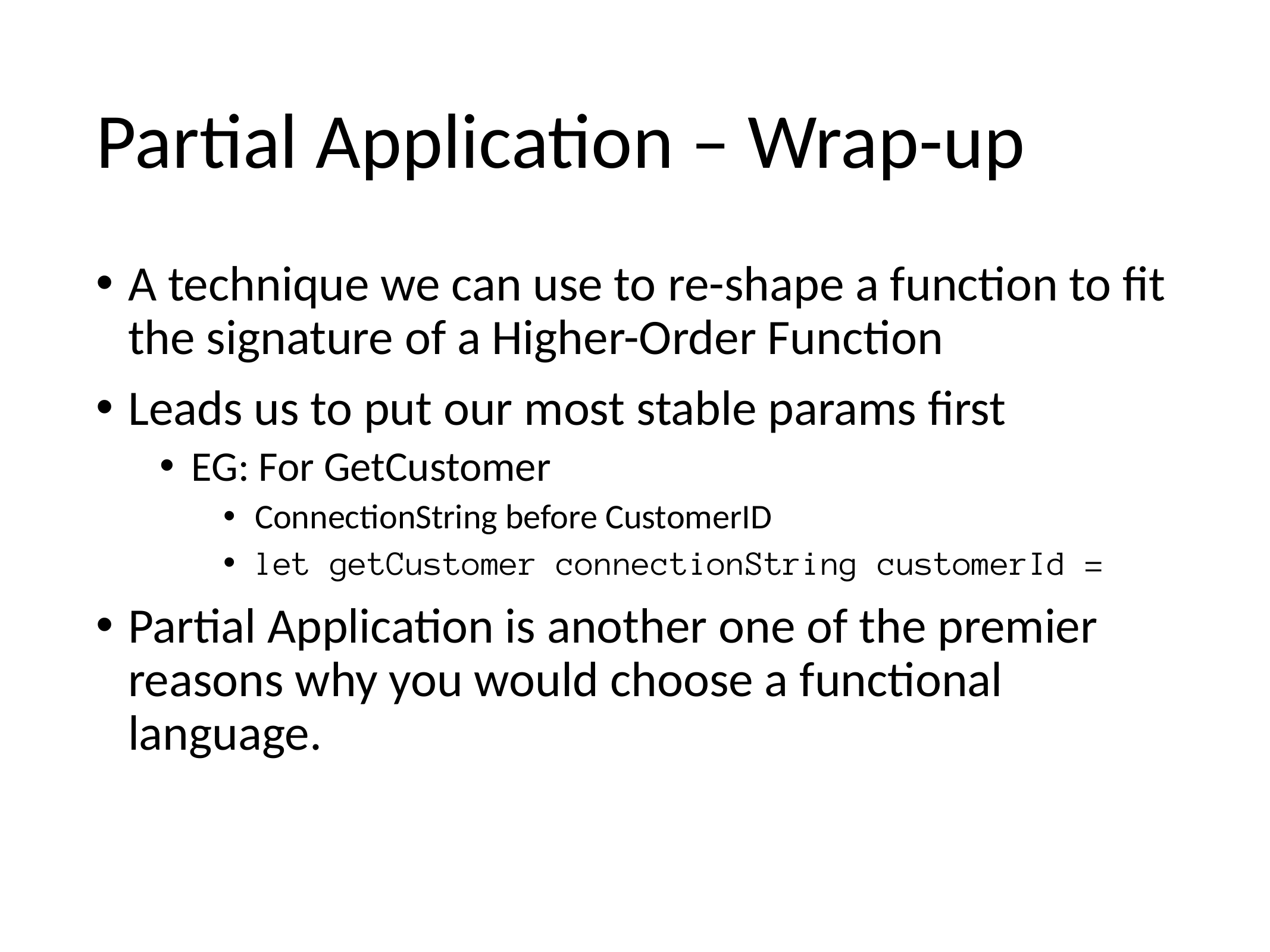

# Partial Application – Wrap-up
A technique we can use to re-shape a function to fit the signature of a Higher-Order Function
Leads us to put our most stable params first
EG: For GetCustomer
ConnectionString before CustomerID
let getCustomer connectionString customerId =
Partial Application is another one of the premier reasons why you would choose a functional language.